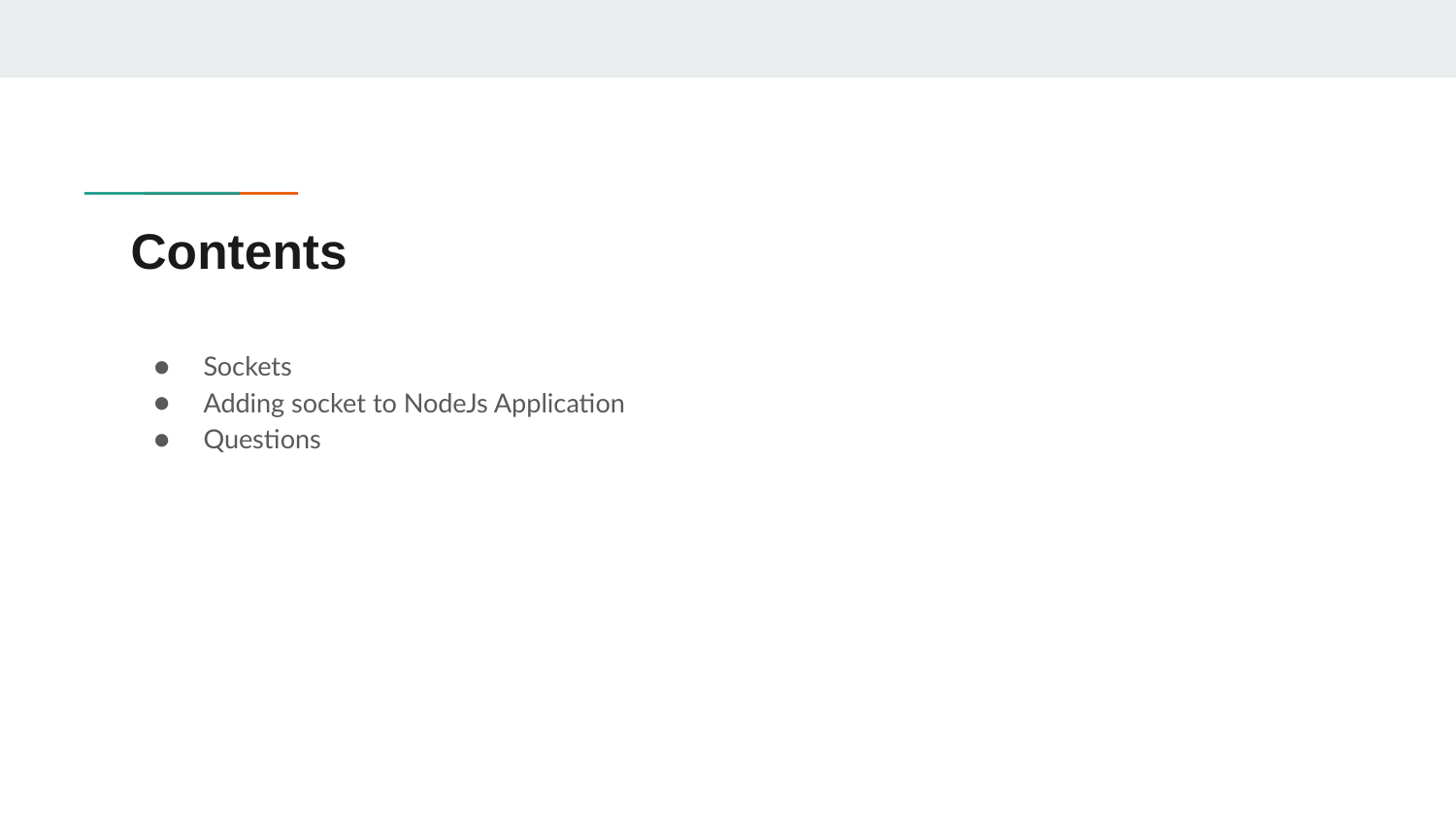

# Contents
Sockets
Adding socket to NodeJs Application
Questions